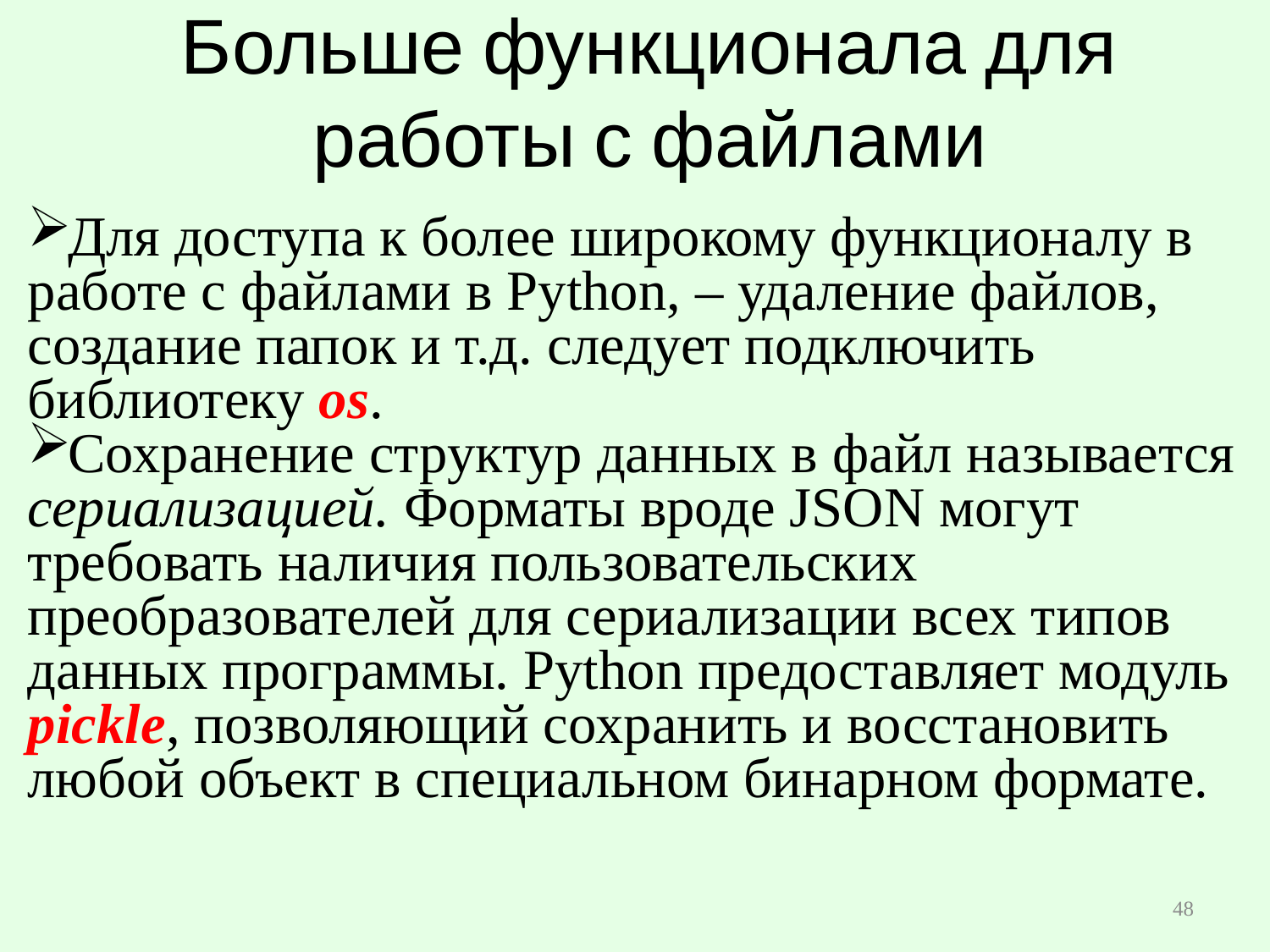

# Больше функционала для работы с файлами
Для доступа к более широкому функционалу в работе с файлами в Python, – удаление файлов, создание папок и т.д. следует подключить библиотеку os.
Сохранение структур данных в файл называется сериализацией. Форматы вроде JSON могут требовать наличия пользовательских преобразователей для сериализации всех типов данных программы. Python предоставляет модуль pickle, позволяющий сохранить и восстановить любой объект в специальном бинарном формате.
48